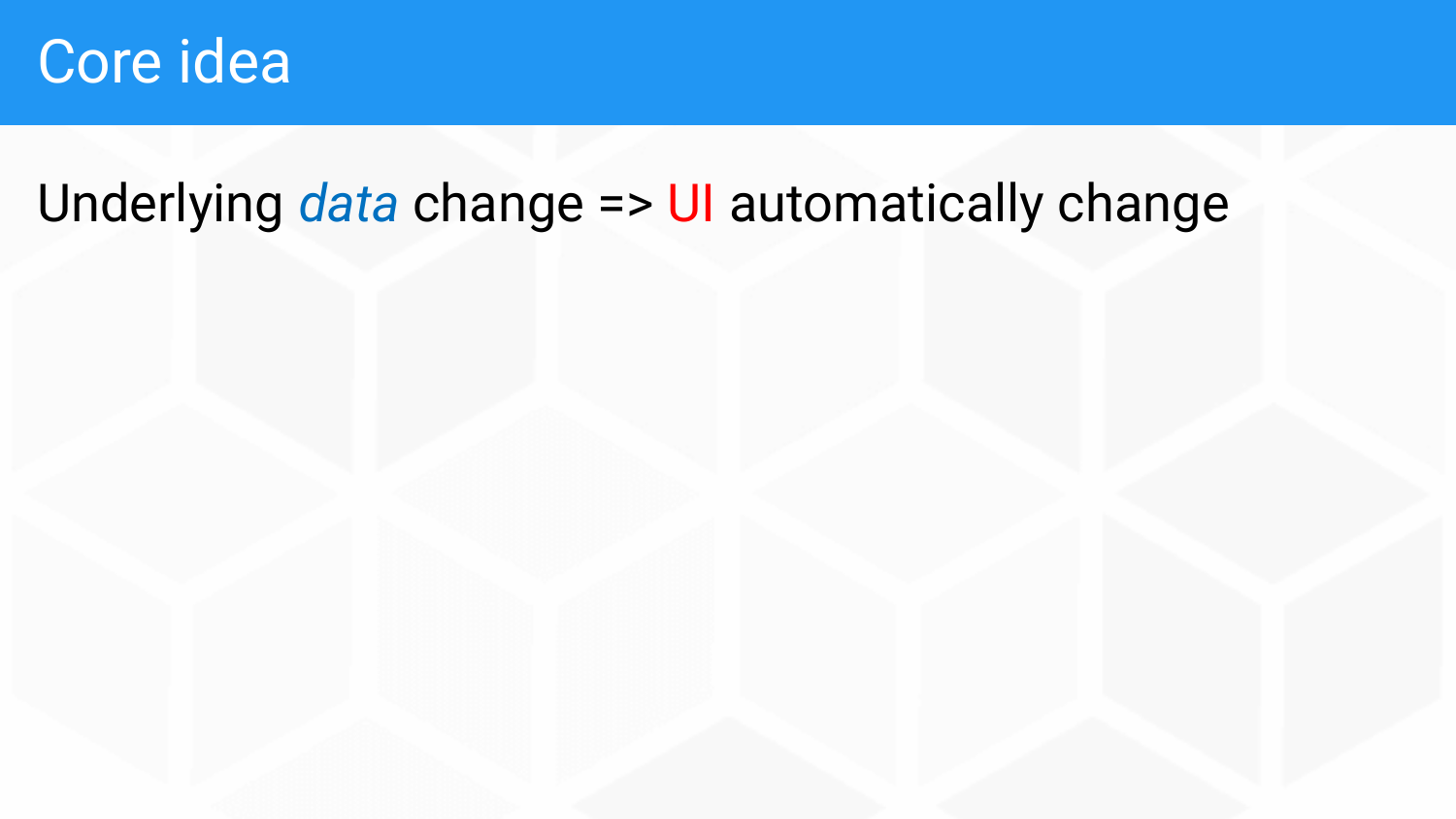

# Core idea
Underlying data change => UI automatically change